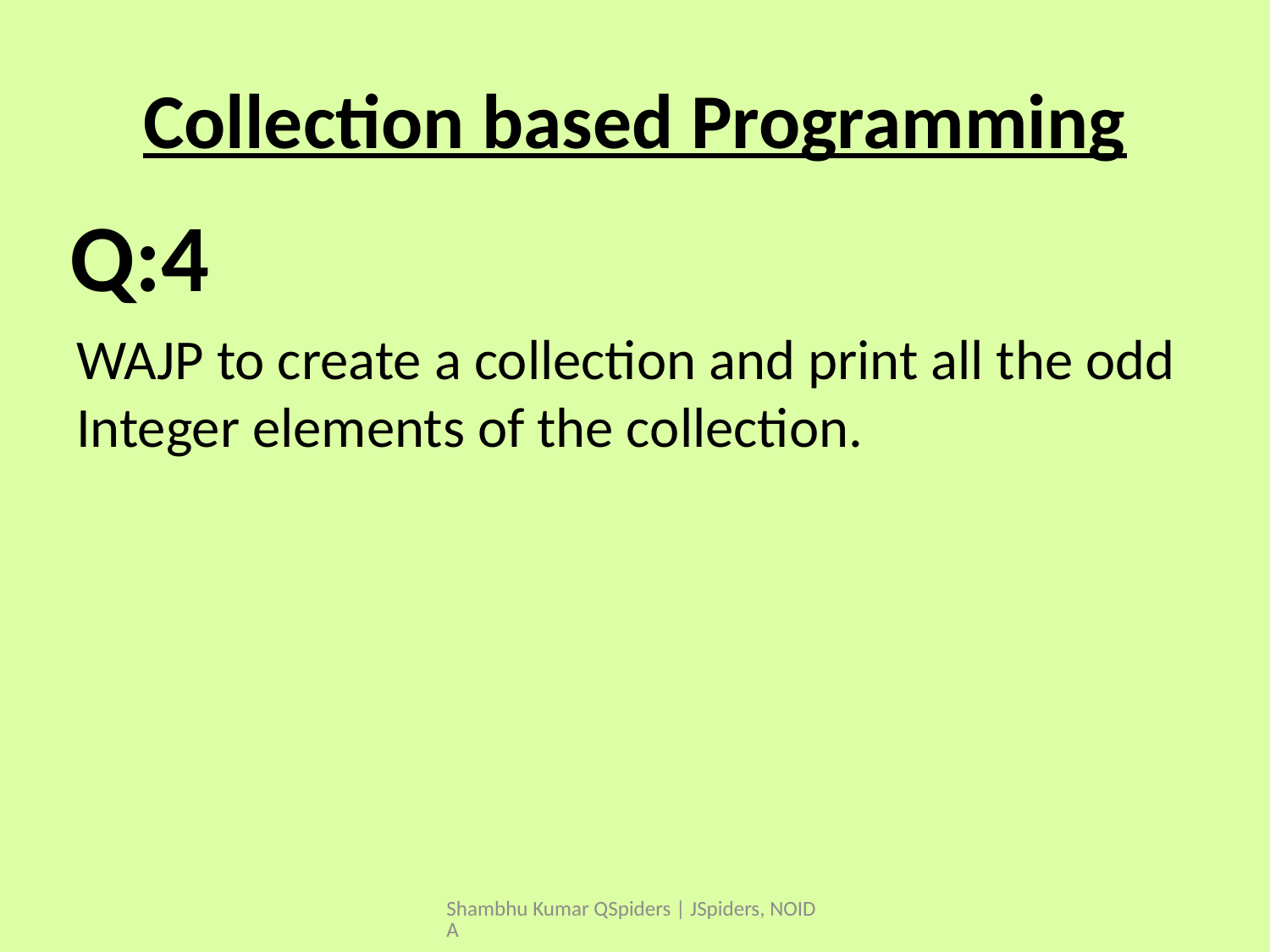

# Collection based Programming

WAJP to create a collection and print all the odd Integer elements of the collection.

Q:4
Shambhu Kumar QSpiders | JSpiders, NOIDA